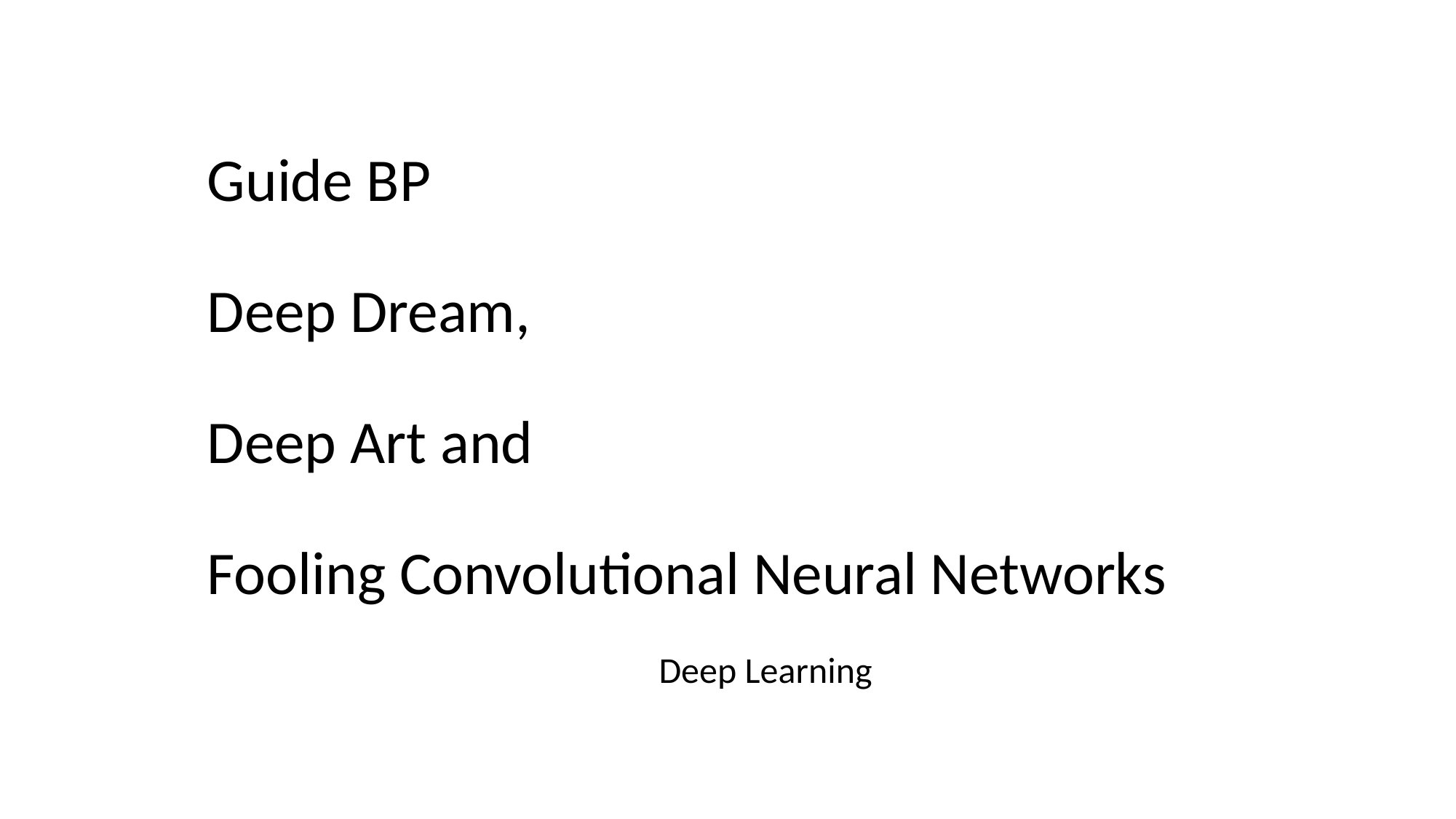

# Guide BP Deep Dream, Deep Art and Fooling Convolutional Neural Networks
Deep Learning